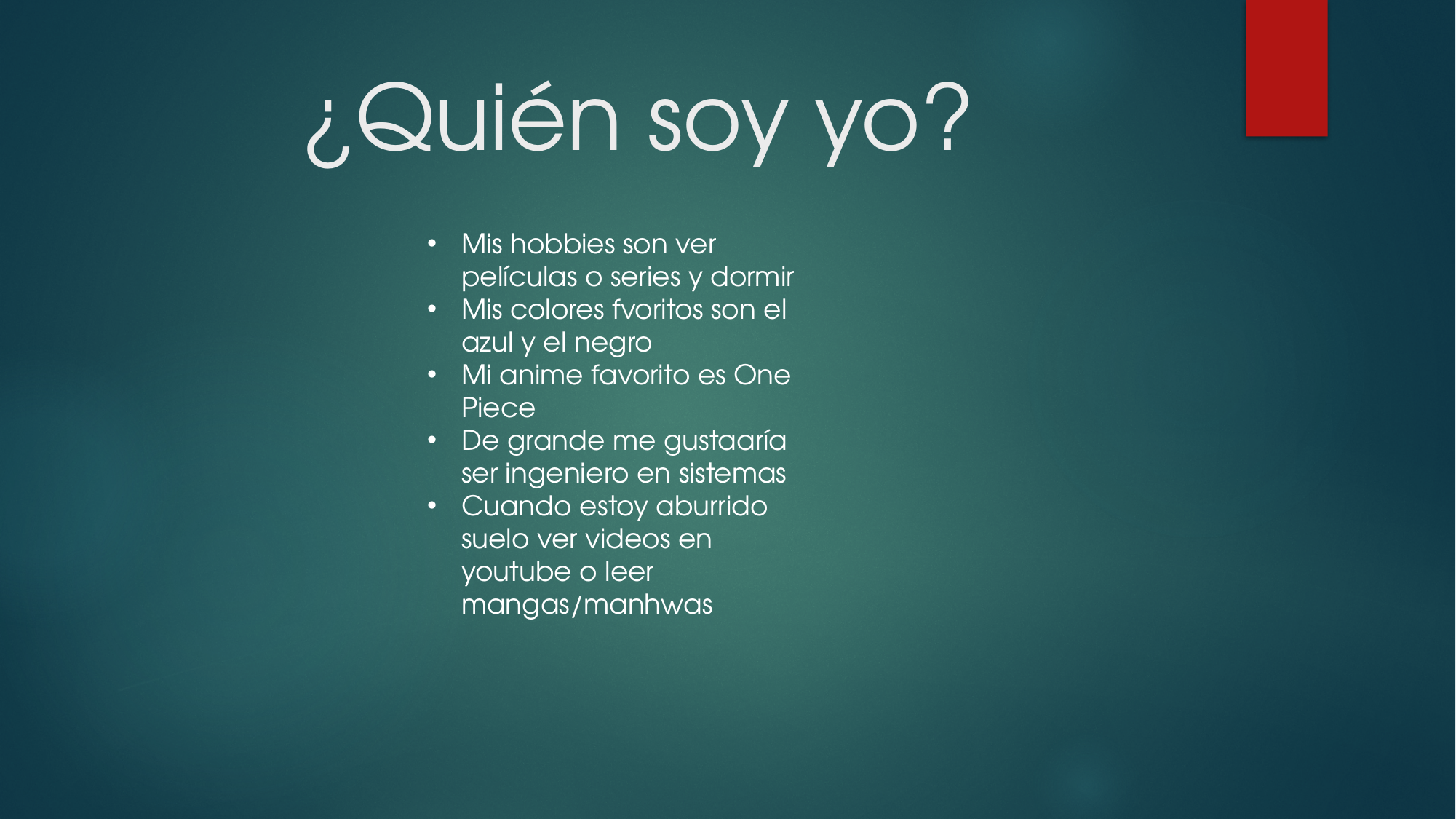

# ¿Quién soy yo?
BIBLIOGRAFIA PERSONAL
Mis hobbies son ver películas o series y dormir
Mis colores fvoritos son el azul y el negro
Mi anime favorito es One Piece
De grande me gustaaría ser ingeniero en sistemas
Cuando estoy aburrido suelo ver videos en youtube o leer mangas/manhwas